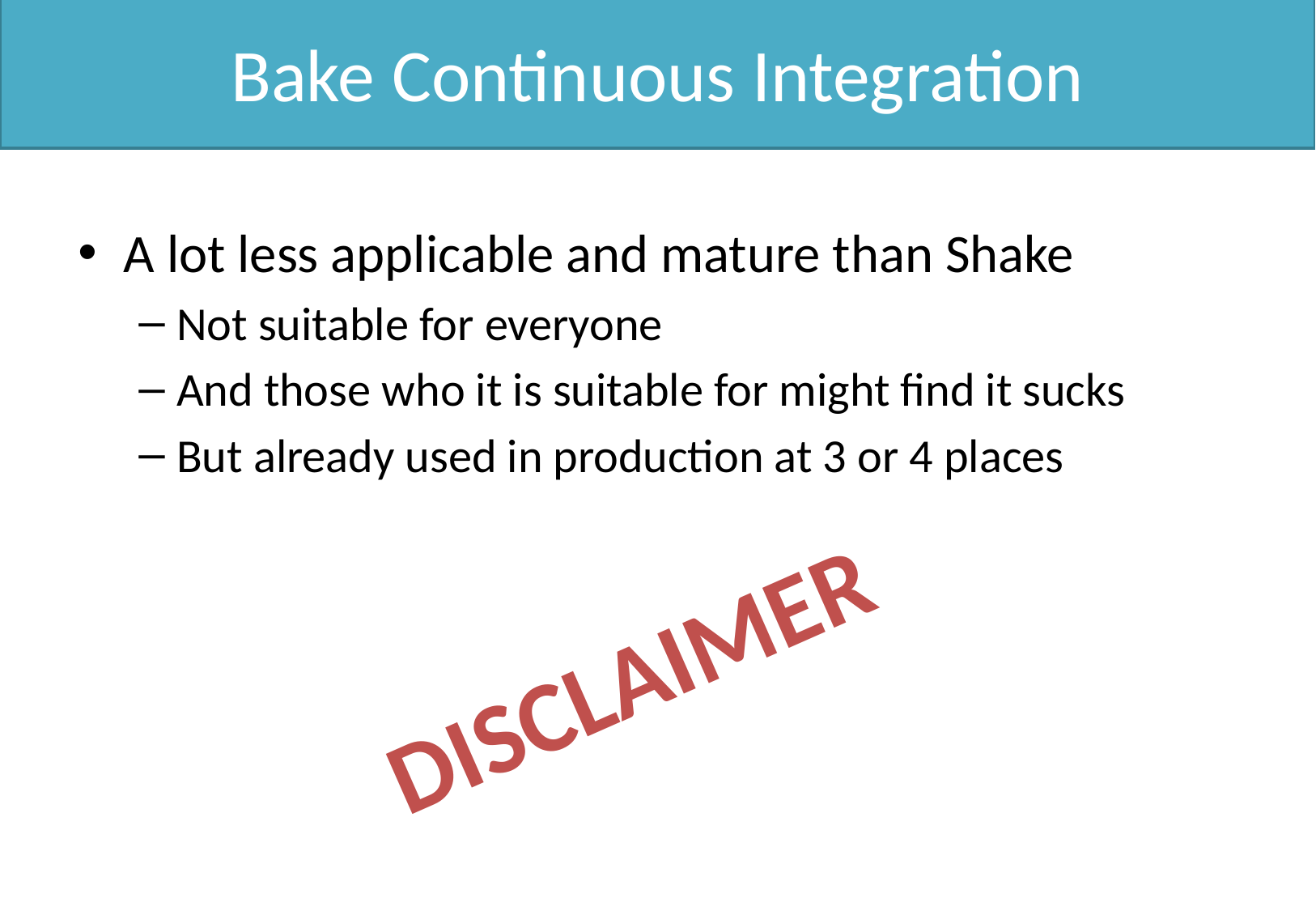

# Bake Continuous Integration
A lot less applicable and mature than Shake
Not suitable for everyone
And those who it is suitable for might find it sucks
But already used in production at 3 or 4 places
DISCLAIMER